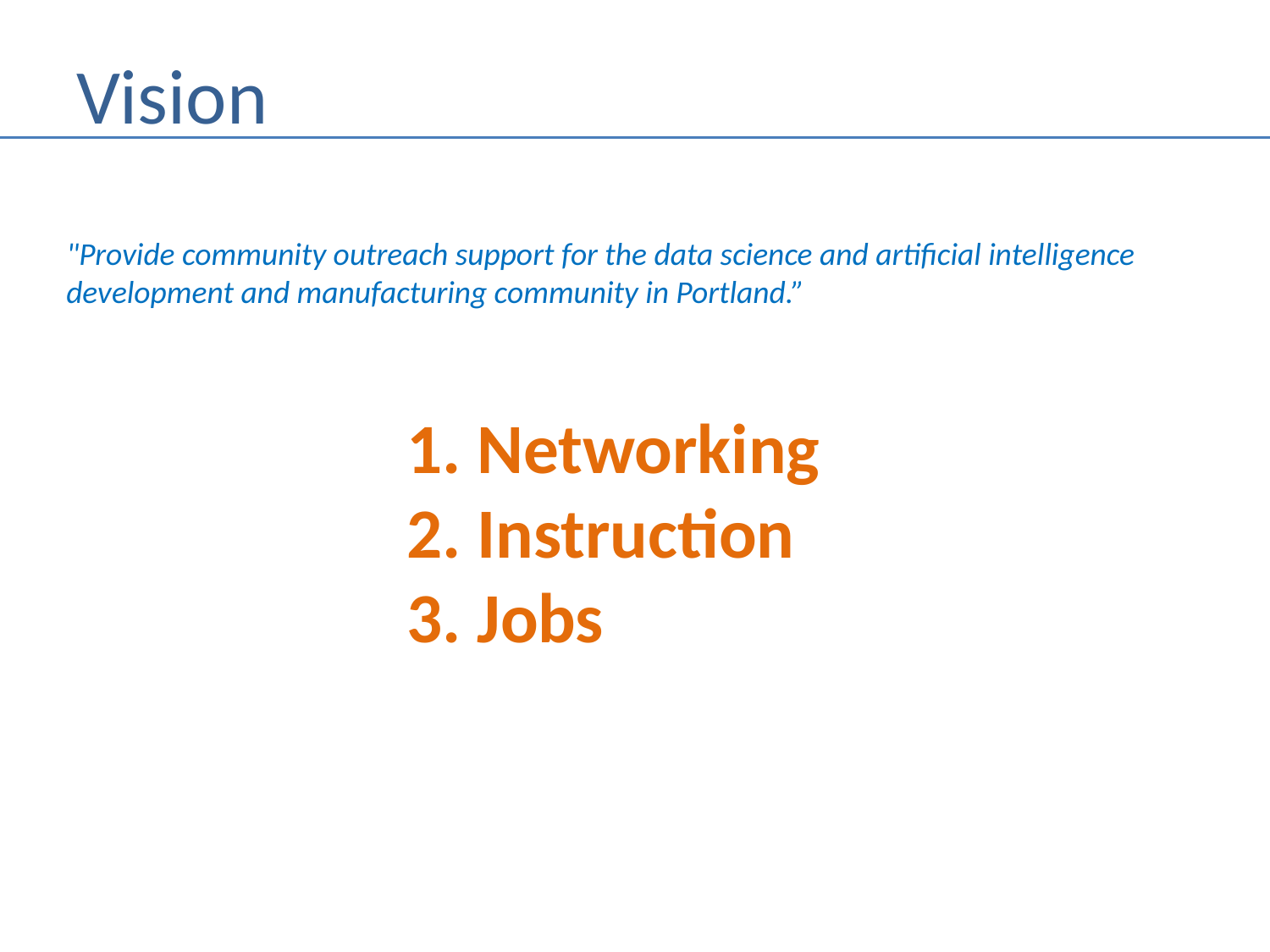

# Vision

"Provide community outreach support for the data science and artificial intelligence development and manufacturing community in Portland.”
 Networking
 Instruction
 Jobs